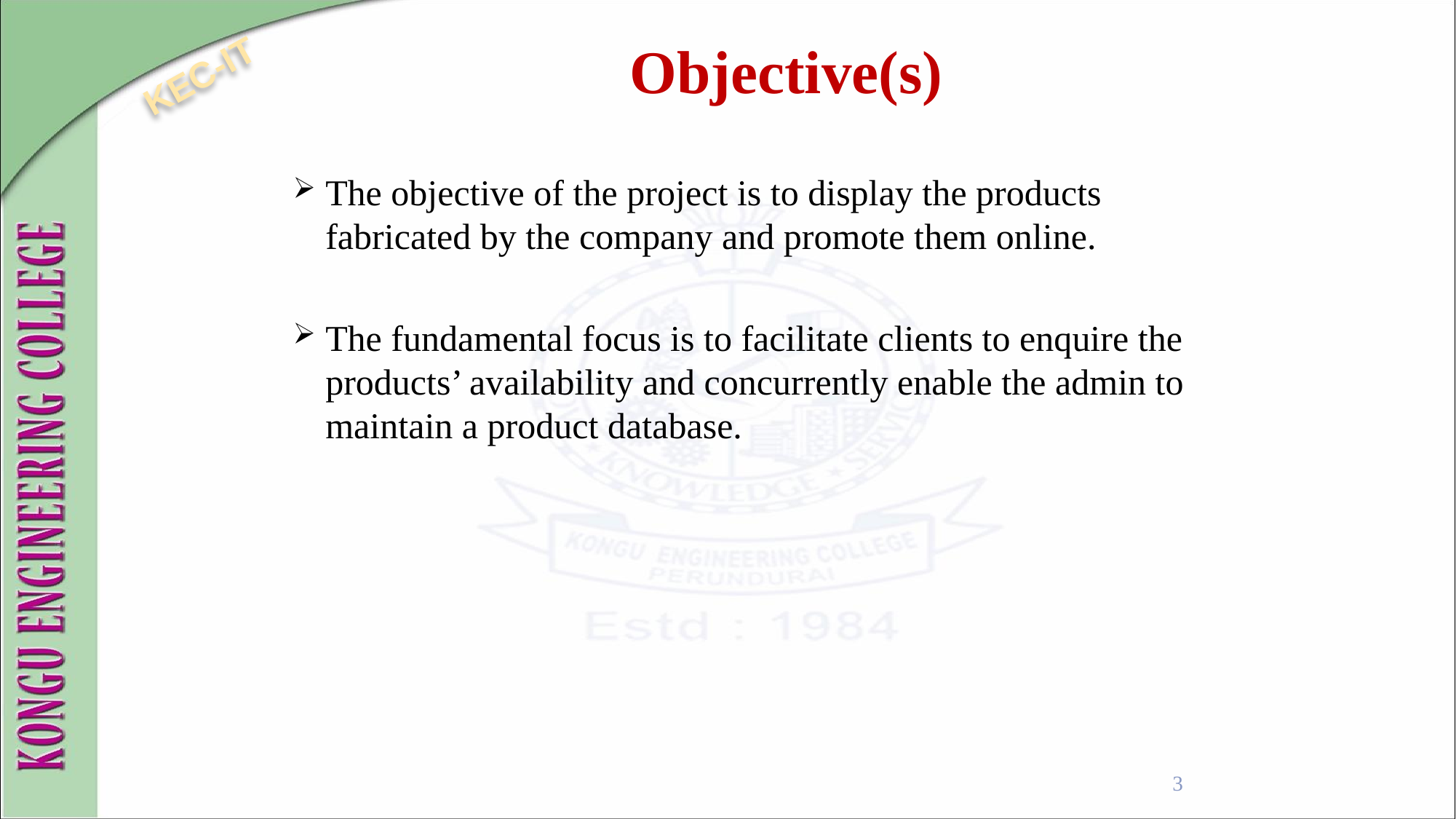

Objective(s)
KEC-IT
The objective of the project is to display the products fabricated by the company and promote them online.

The fundamental focus is to facilitate clients to enquire the products’ availability and concurrently enable the admin to maintain a product database.

3